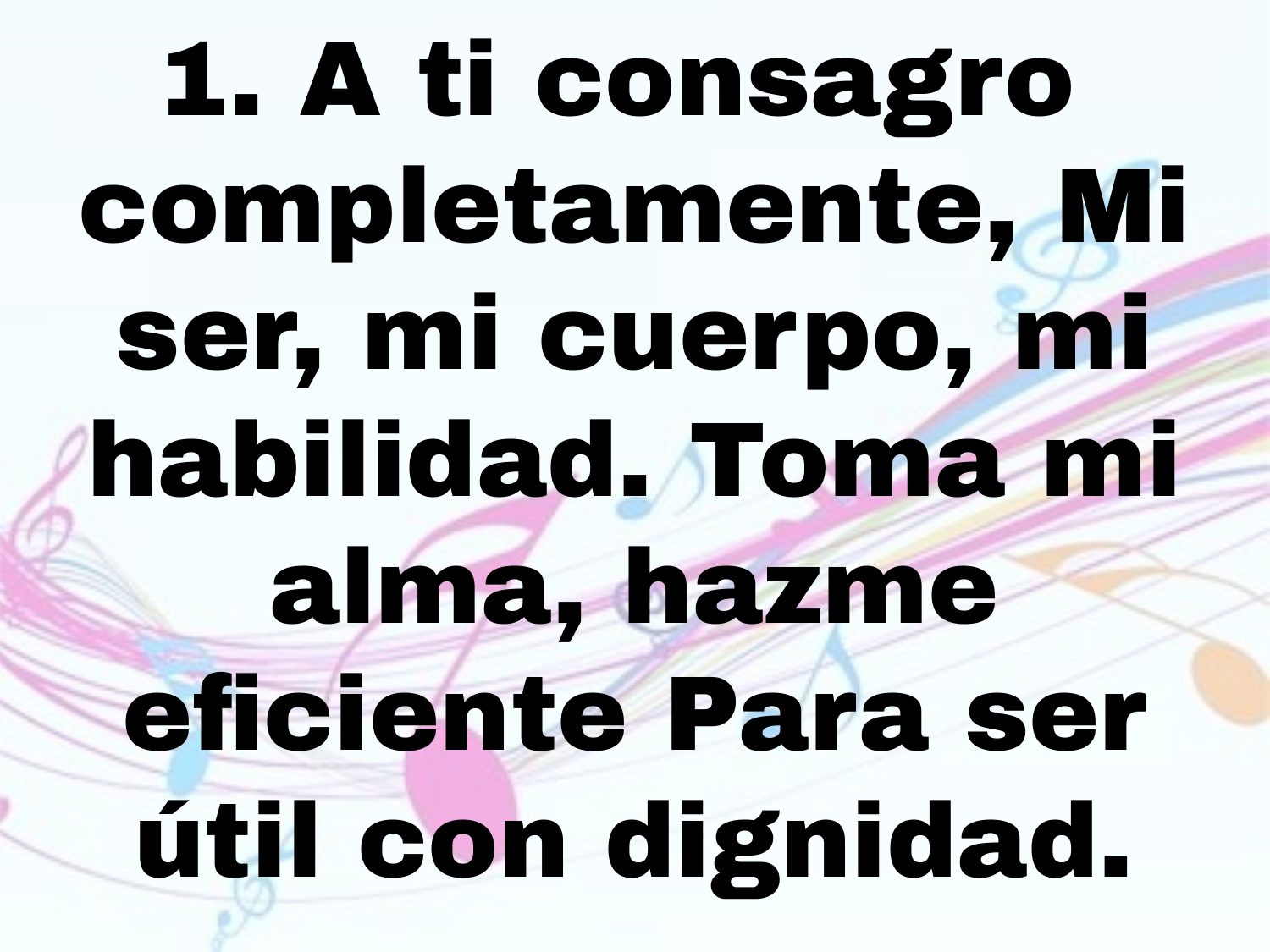

1. A ti consagro  completamente, Mi ser, mi cuerpo, mi habilidad. Toma mi alma, hazme eficiente Para ser útil con dignidad.